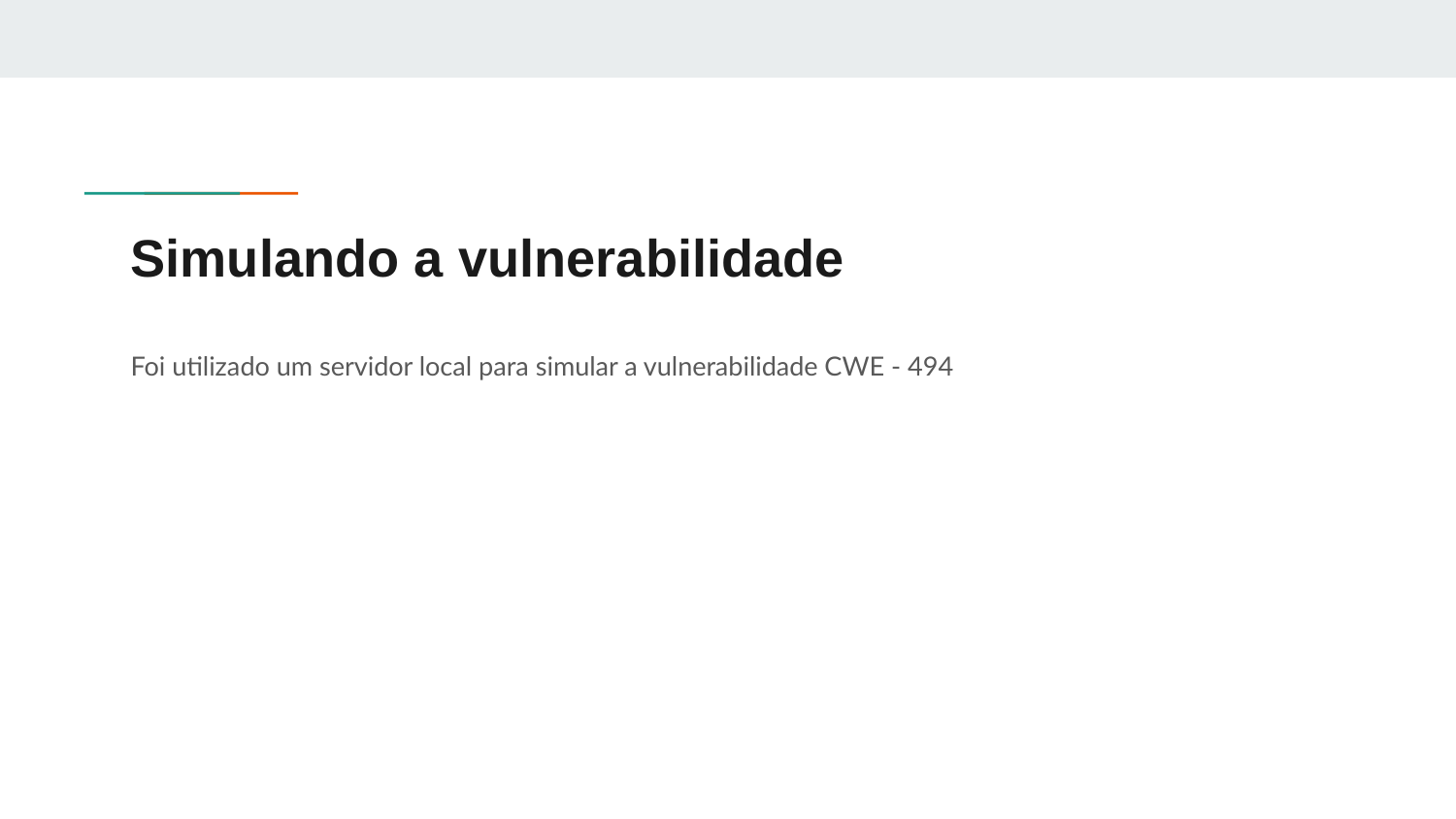

# Simulando a vulnerabilidade
Foi utilizado um servidor local para simular a vulnerabilidade CWE - 494